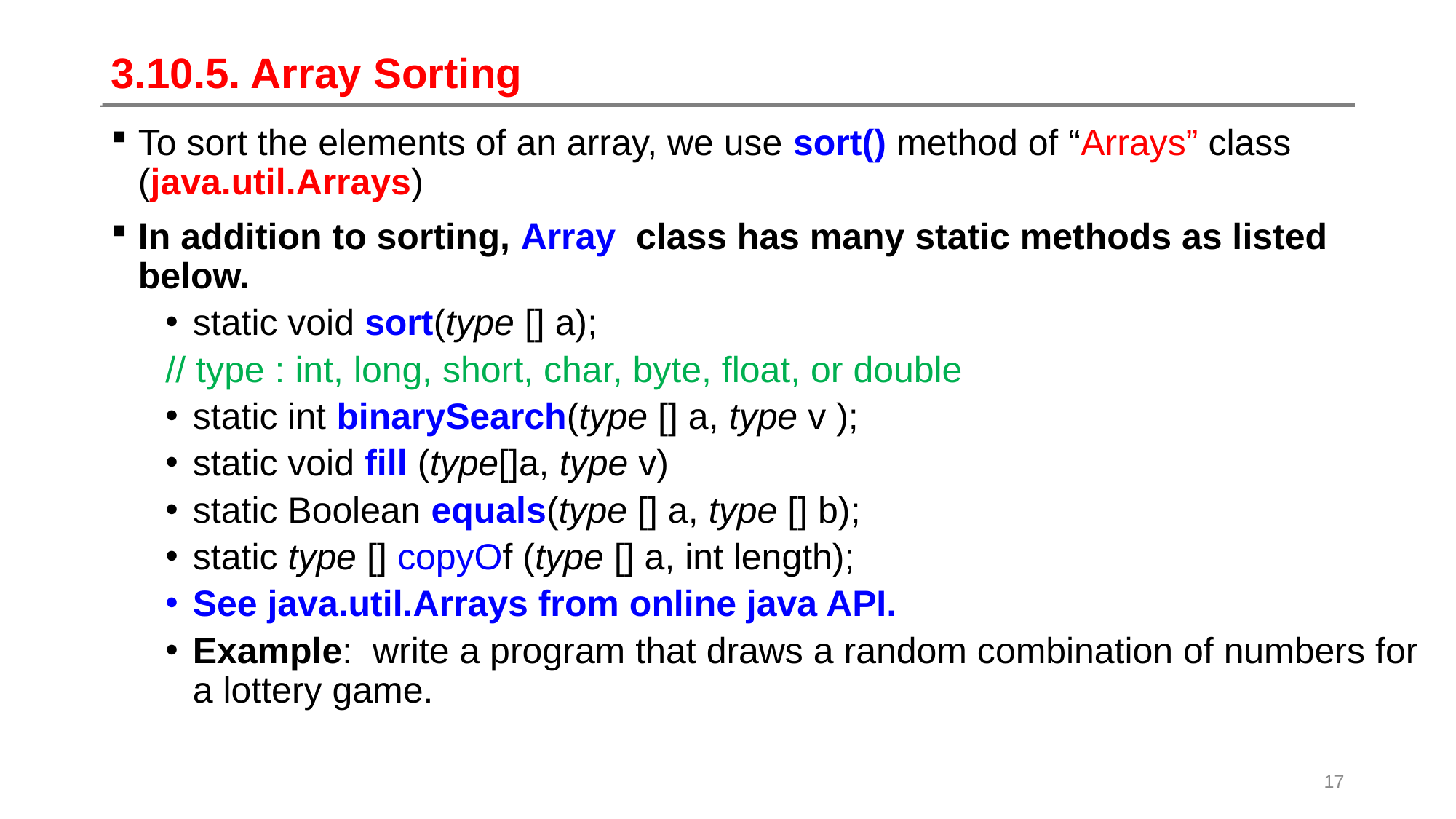

# 3.10.5. Array Sorting
To sort the elements of an array, we use sort() method of “Arrays” class (java.util.Arrays)
In addition to sorting, Array  class has many static methods as listed below.
static void sort(type [] a);
// type : int, long, short, char, byte, float, or double
static int binarySearch(type [] a, type v );
static void fill (type[]a, type v)
static Boolean equals(type [] a, type [] b);
static type [] copyOf (type [] a, int length);
See java.util.Arrays from online java API.
Example:  write a program that draws a random combination of numbers for a lottery game.
17